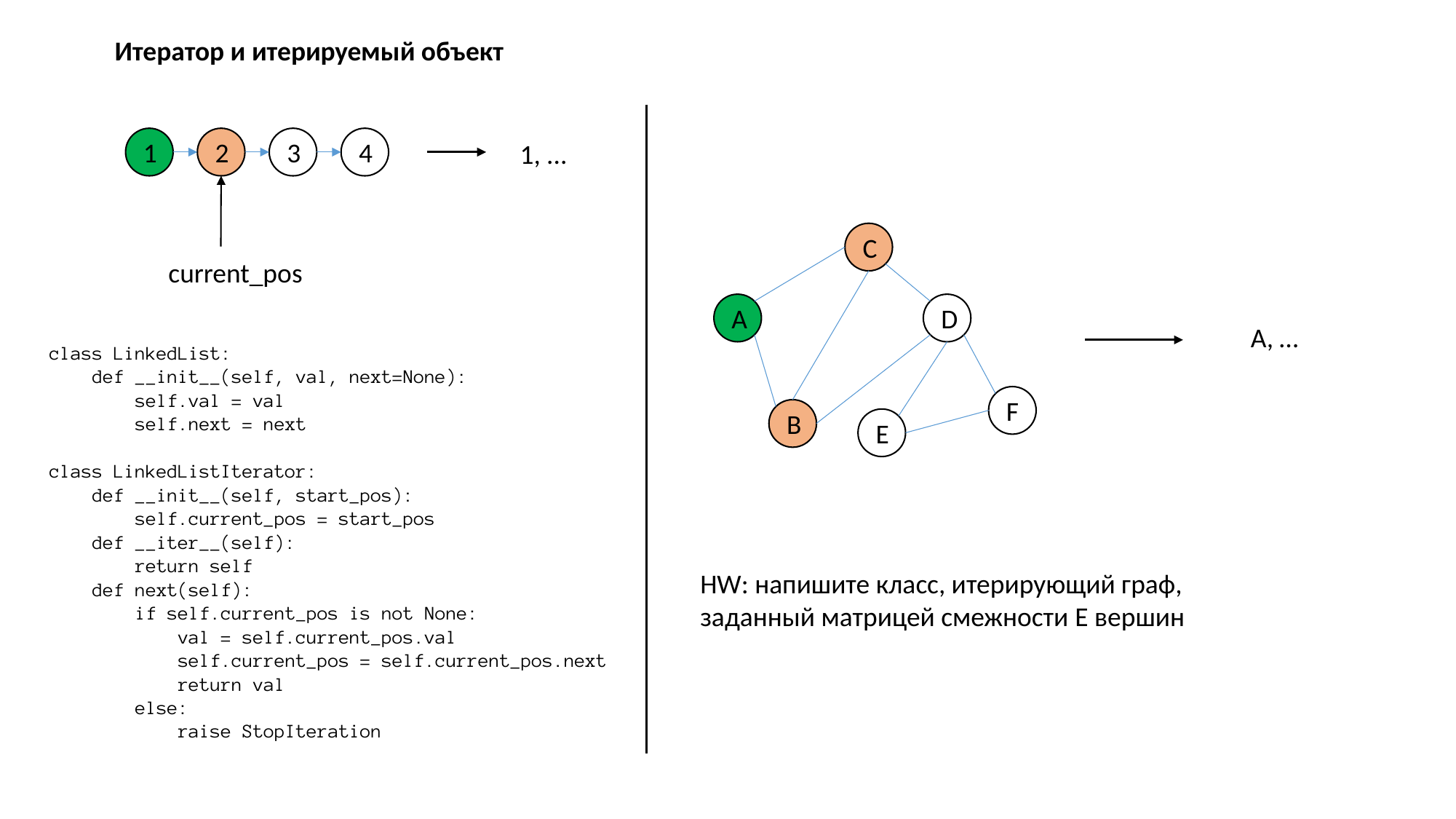

Итератор и итерируемый объект
1
2
3
4
1, ...
current_pos
C
A
D
F
B
E
A, …
class LinkedList:
    def __init__(self, val, next=None):
        self.val = val
        self.next = next

class LinkedListIterator:
    def __init__(self, start_pos):
        self.current_pos = start_pos
    def __iter__(self):
        return self
    def next(self):
        if self.current_pos is not None:
            val = self.current_pos.val
            self.current_pos = self.current_pos.next
            return val
        else:
            raise StopIteration
HW: напишите класс, итерирующий граф,
заданный матрицей смежности E вершин